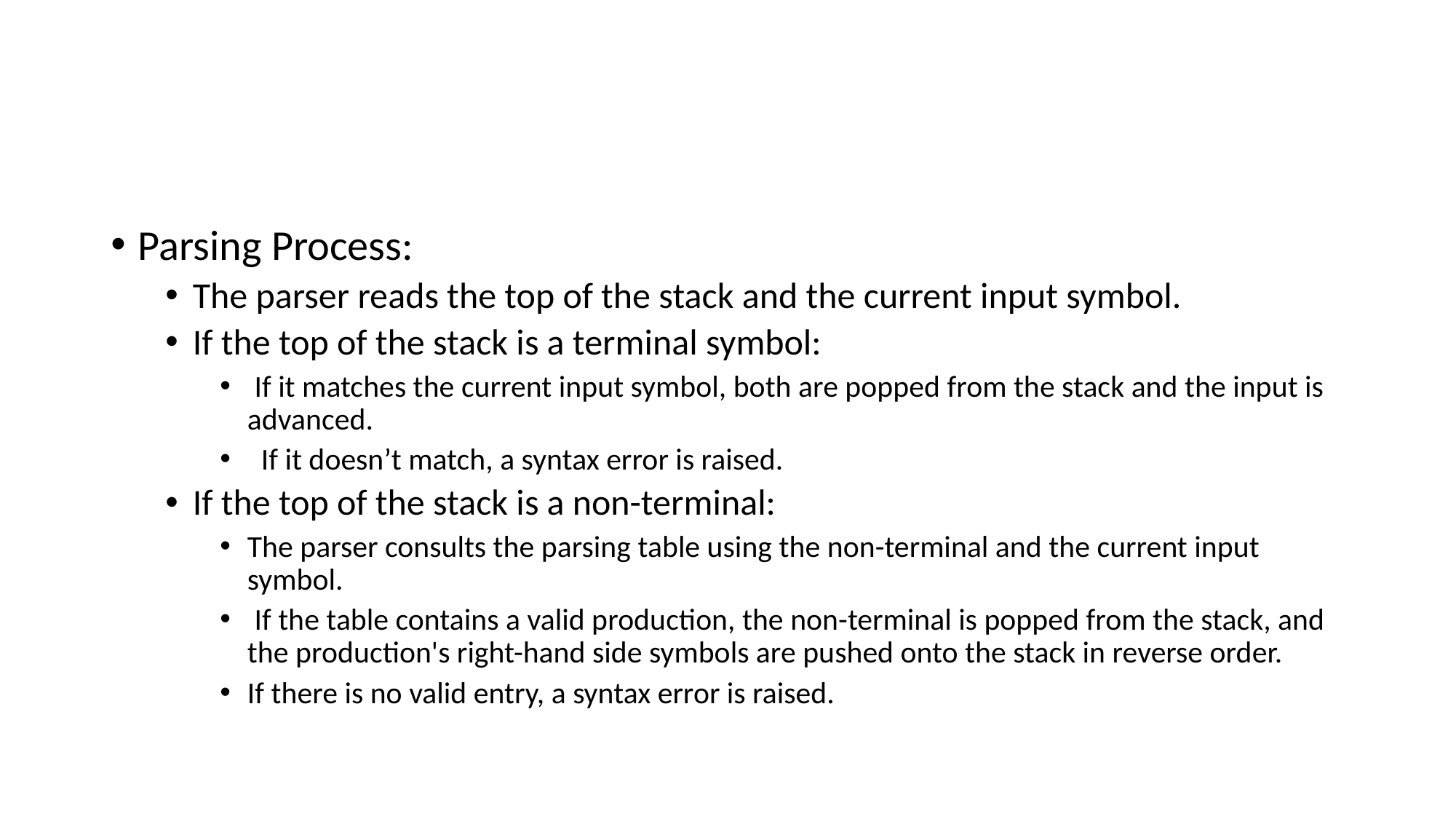

#
Parsing Process:
The parser reads the top of the stack and the current input symbol.
If the top of the stack is a terminal symbol:
 If it matches the current input symbol, both are popped from the stack and the input is advanced.
  If it doesn’t match, a syntax error is raised.
If the top of the stack is a non-terminal:
The parser consults the parsing table using the non-terminal and the current input symbol.
 If the table contains a valid production, the non-terminal is popped from the stack, and the production's right-hand side symbols are pushed onto the stack in reverse order.
If there is no valid entry, a syntax error is raised.